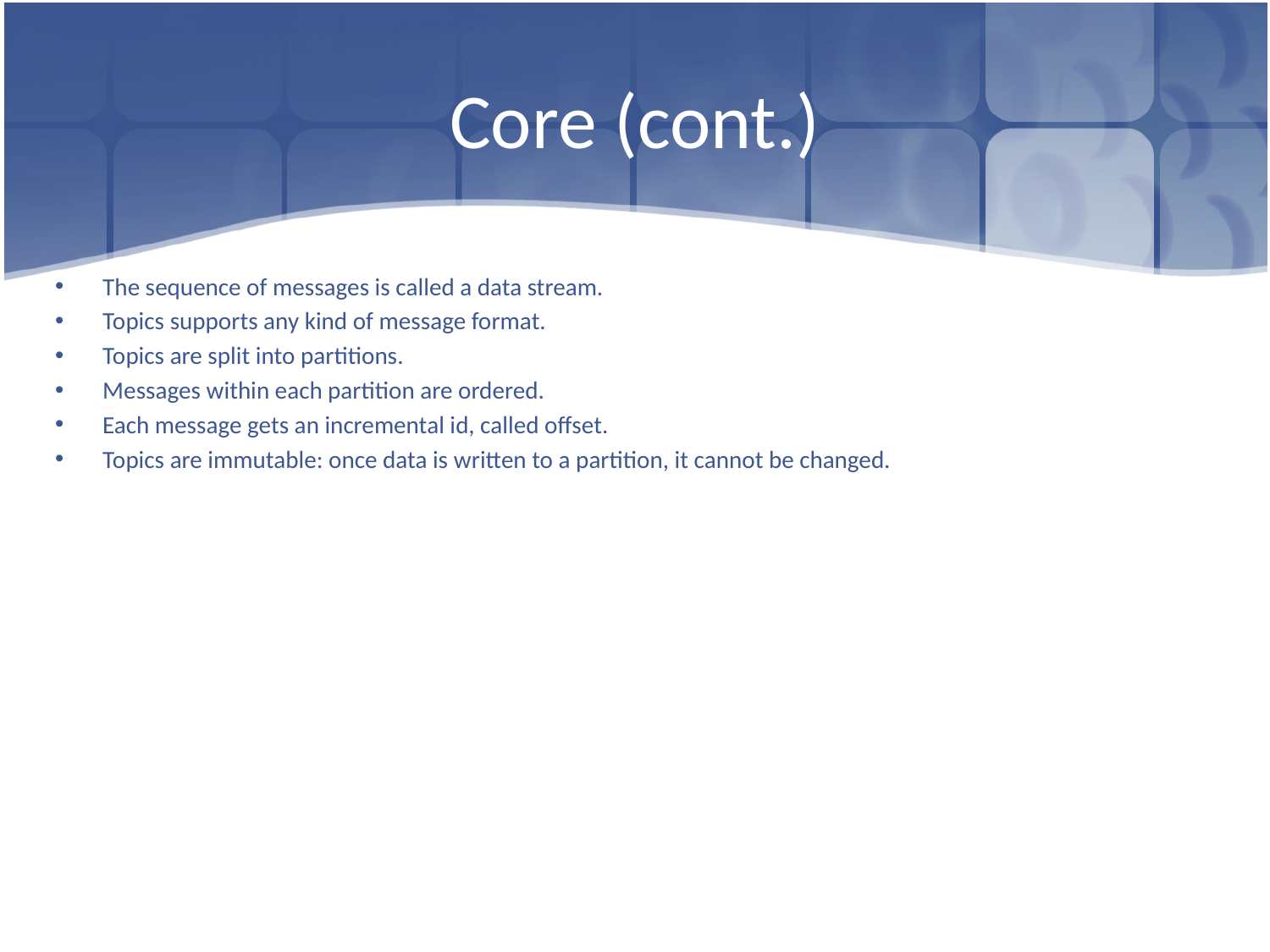

# Core (cont.)
The sequence of messages is called a data stream.
Topics supports any kind of message format.
Topics are split into partitions.
Messages within each partition are ordered.
Each message gets an incremental id, called offset.
Topics are immutable: once data is written to a partition, it cannot be changed.